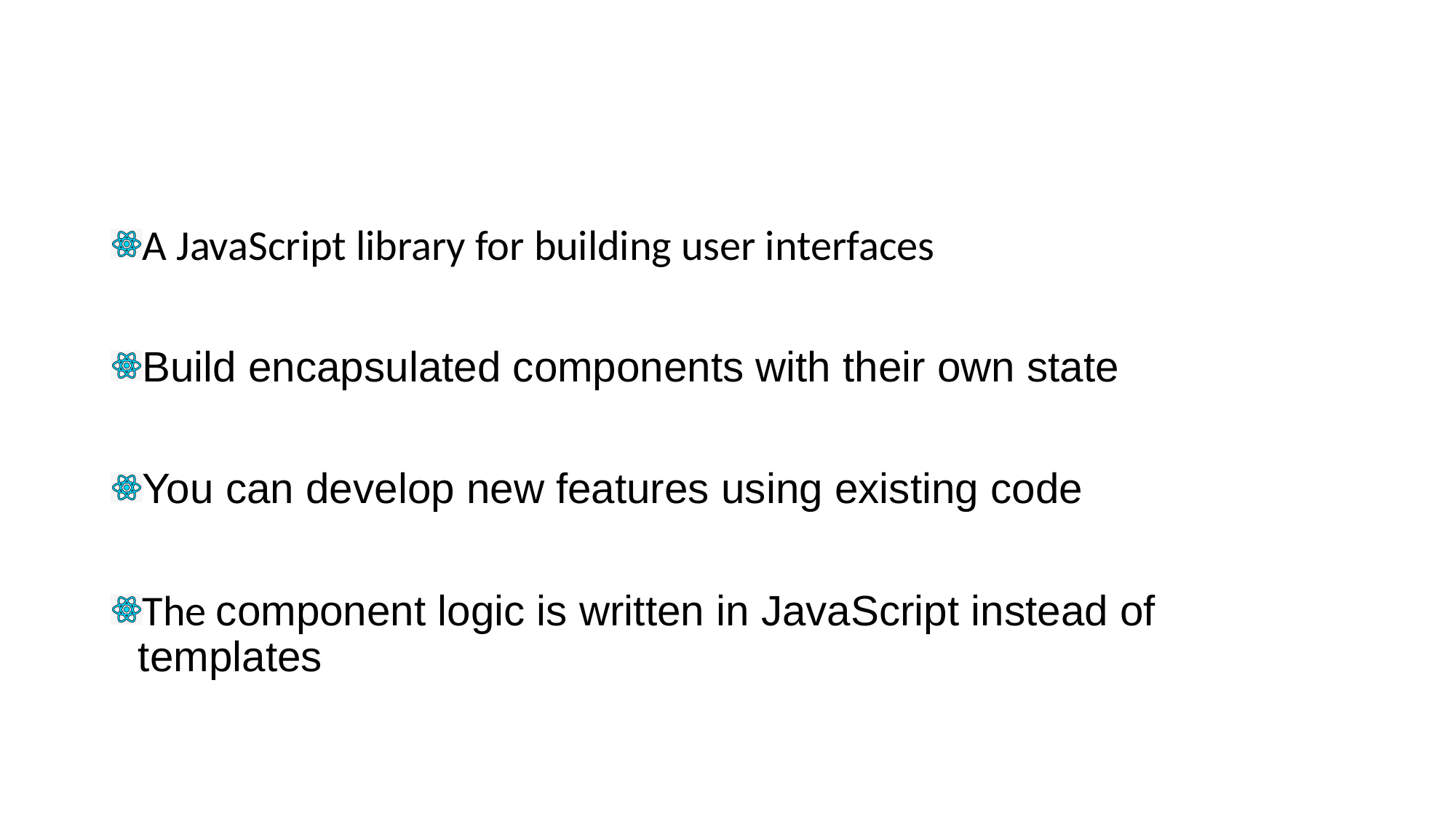

#
A JavaScript library for building user interfaces

Build encapsulated components with their own state

You can develop new features using existing code

The component logic is written in JavaScript instead of templates